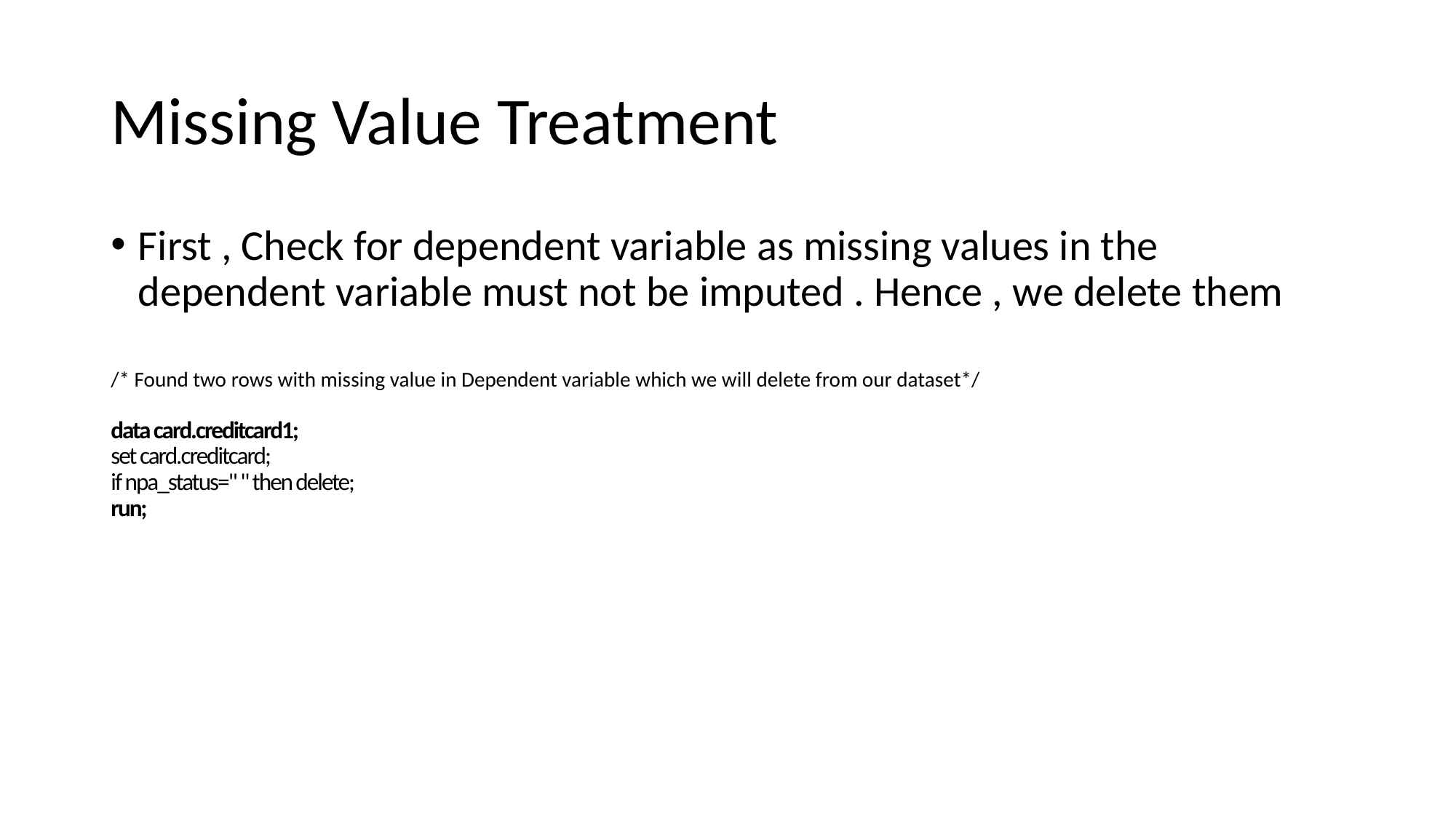

# Missing Value Treatment
First , Check for dependent variable as missing values in the dependent variable must not be imputed . Hence , we delete them

/* Found two rows with missing value in Dependent variable which we will delete from our dataset*/

data card.creditcard1;
set card.creditcard;
if npa_status=" " then delete;
run;